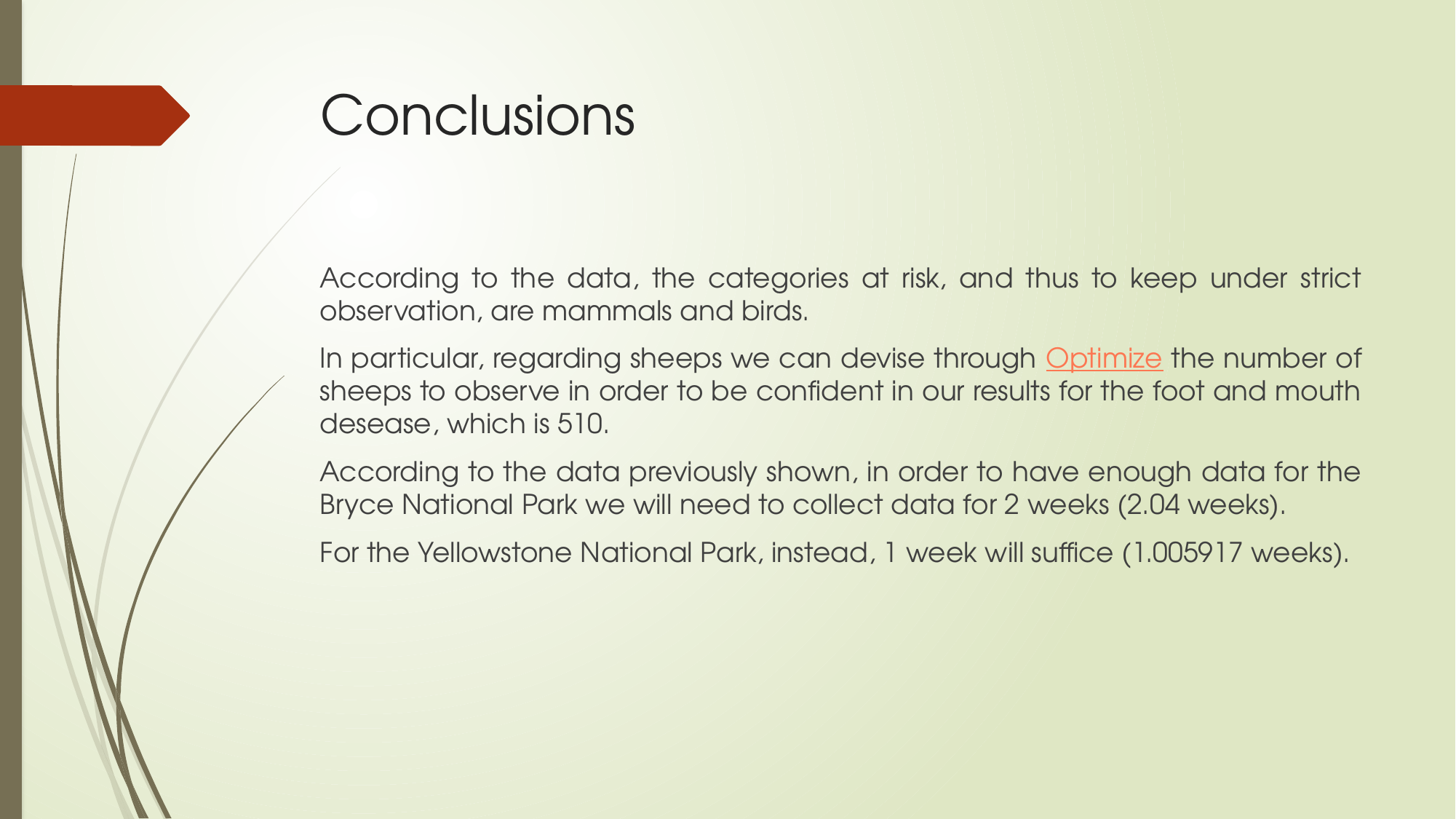

# Conclusions
According to the data, the categories at risk, and thus to keep under strict observation, are mammals and birds.
In particular, regarding sheeps we can devise through Optimize the number of sheeps to observe in order to be confident in our results for the foot and mouth desease, which is 510.
According to the data previously shown, in order to have enough data for the Bryce National Park we will need to collect data for 2 weeks (2.04 weeks).
For the Yellowstone National Park, instead, 1 week will suffice (1.005917 weeks).